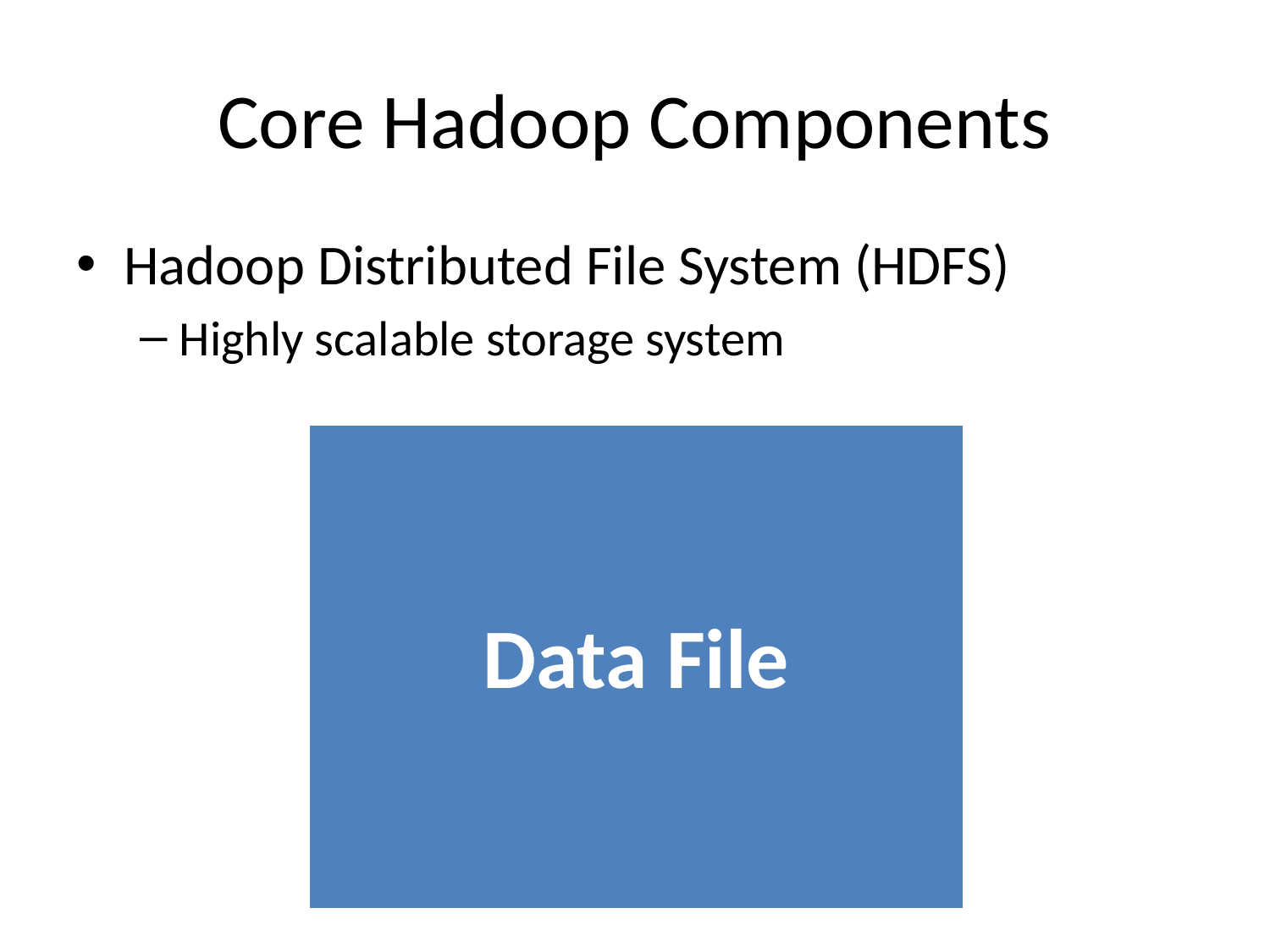

# Core Hadoop Components
Hadoop Distributed File System (HDFS)
Highly scalable storage system
| Data File |
| --- |